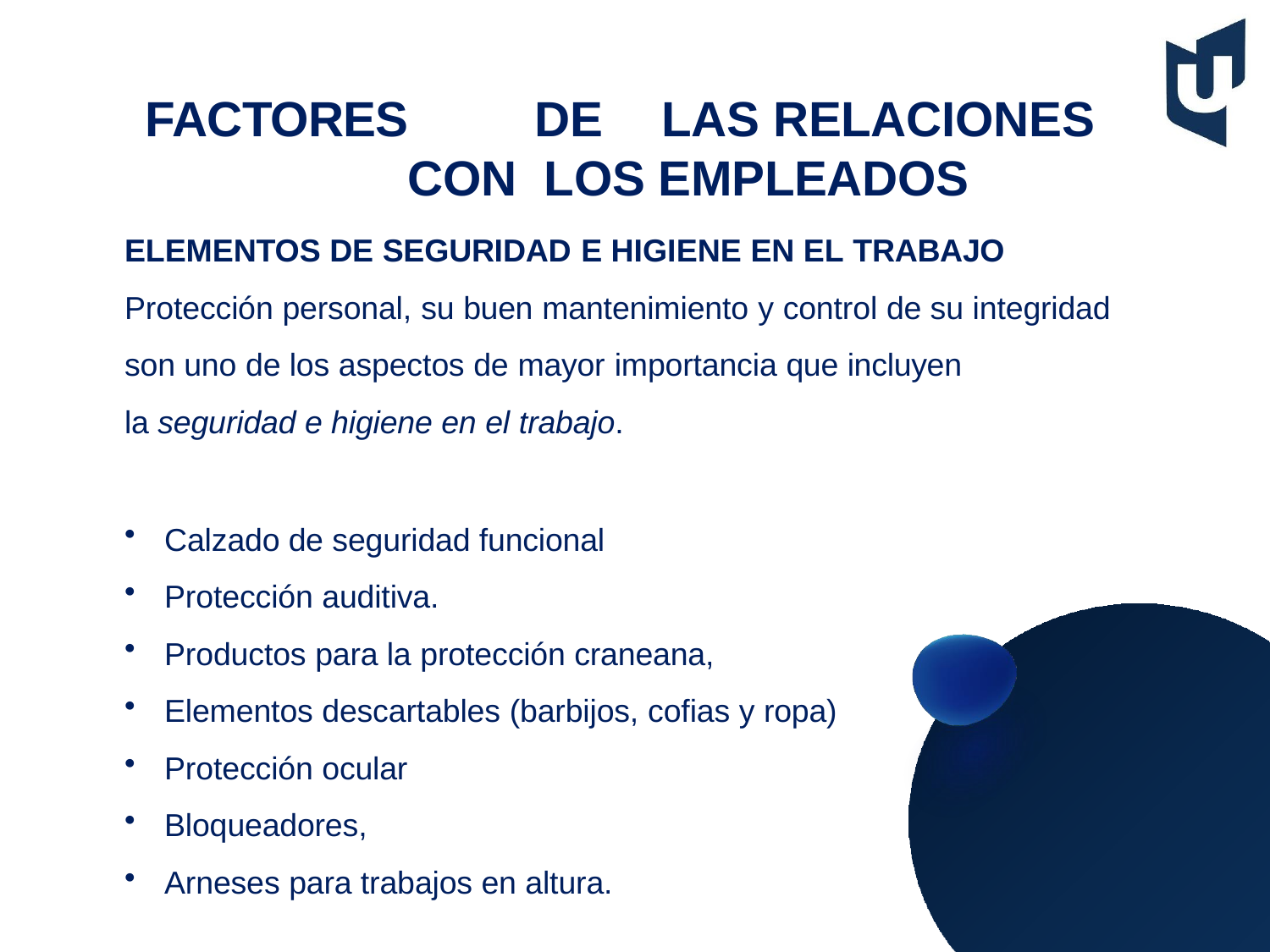

# FACTORES	DE	LAS RELACIONES CON  LOS EMPLEADOS
ELEMENTOS DE SEGURIDAD E HIGIENE EN EL TRABAJO
Protección personal, su buen mantenimiento y control de su integridad
son uno de los aspectos de mayor importancia que incluyen
la seguridad e higiene en el trabajo.

Calzado de seguridad funcional
Protección auditiva.
Productos para la protección craneana,
Elementos descartables (barbijos, cofias y ropa)
Protección ocular
Bloqueadores,
Arneses para trabajos en altura.